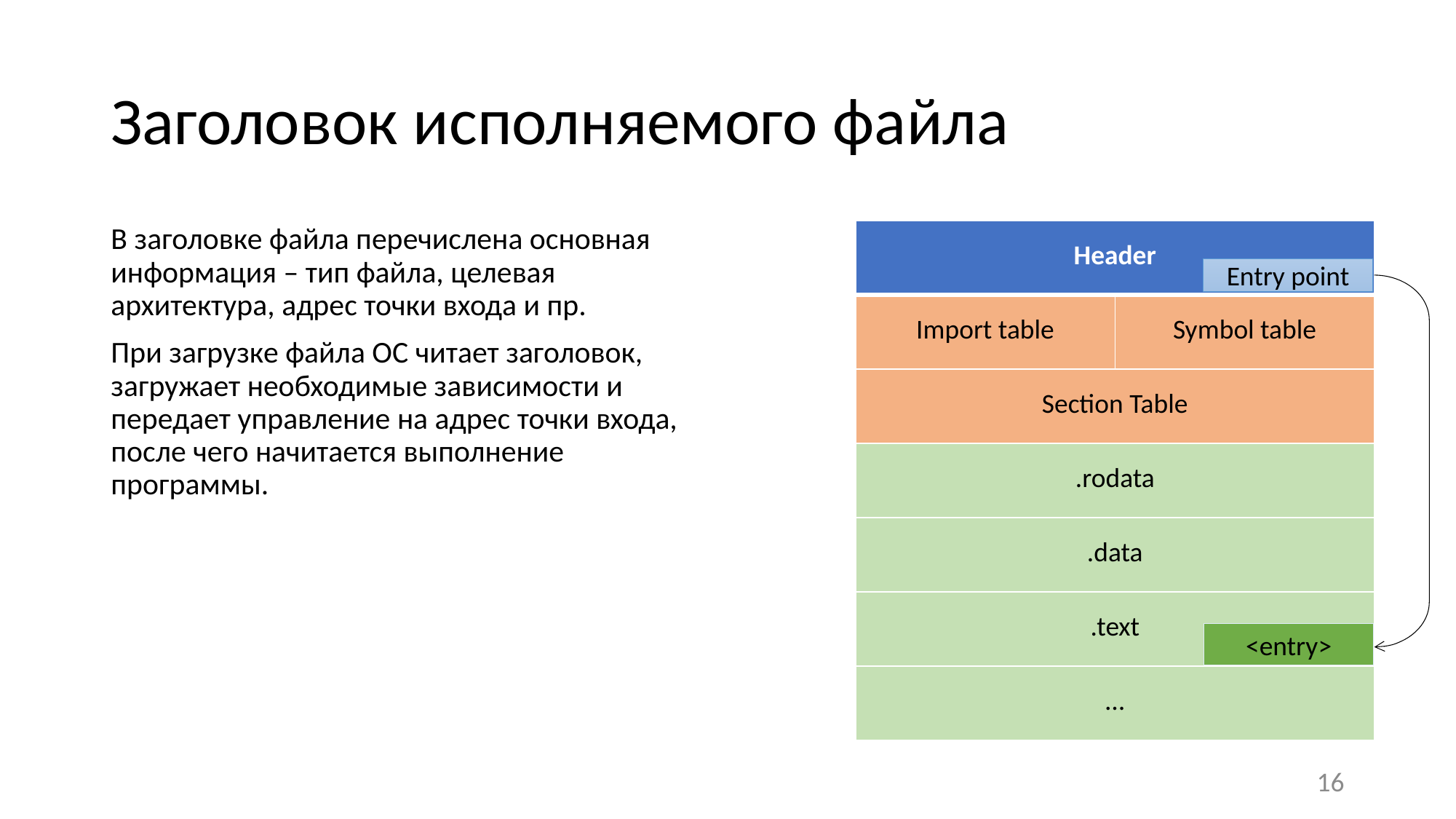

# Заголовок исполняемого файла
В заголовке файла перечислена основная информация – тип файла, целевая архитектура, адрес точки входа и пр.
При загрузке файла ОС читает заголовок, загружает необходимые зависимости и передает управление на адрес точки входа, после чего начитается выполнение программы.

| Header |  |
| --- | --- |
| Import table | Symbol table |
| Section Table |  |
| .rodata |  |
| .data |  |
| .text |  |
| … |  |
Entry point

<entry>
16